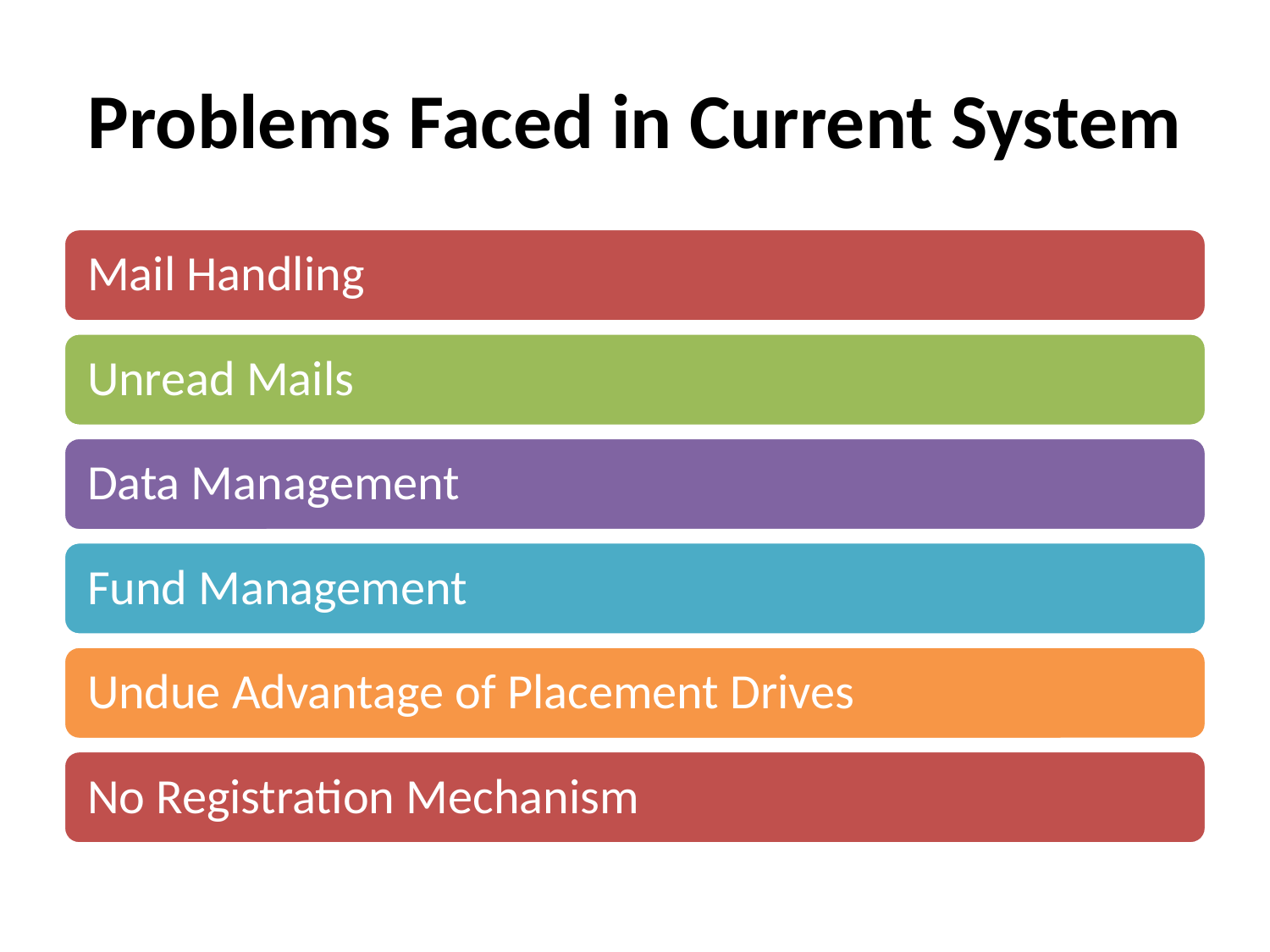

# Problems Faced in Current System
Mail Handling
Unread Mails
Data Management
Fund Management
Undue Advantage of Placement Drives
No Registration Mechanism